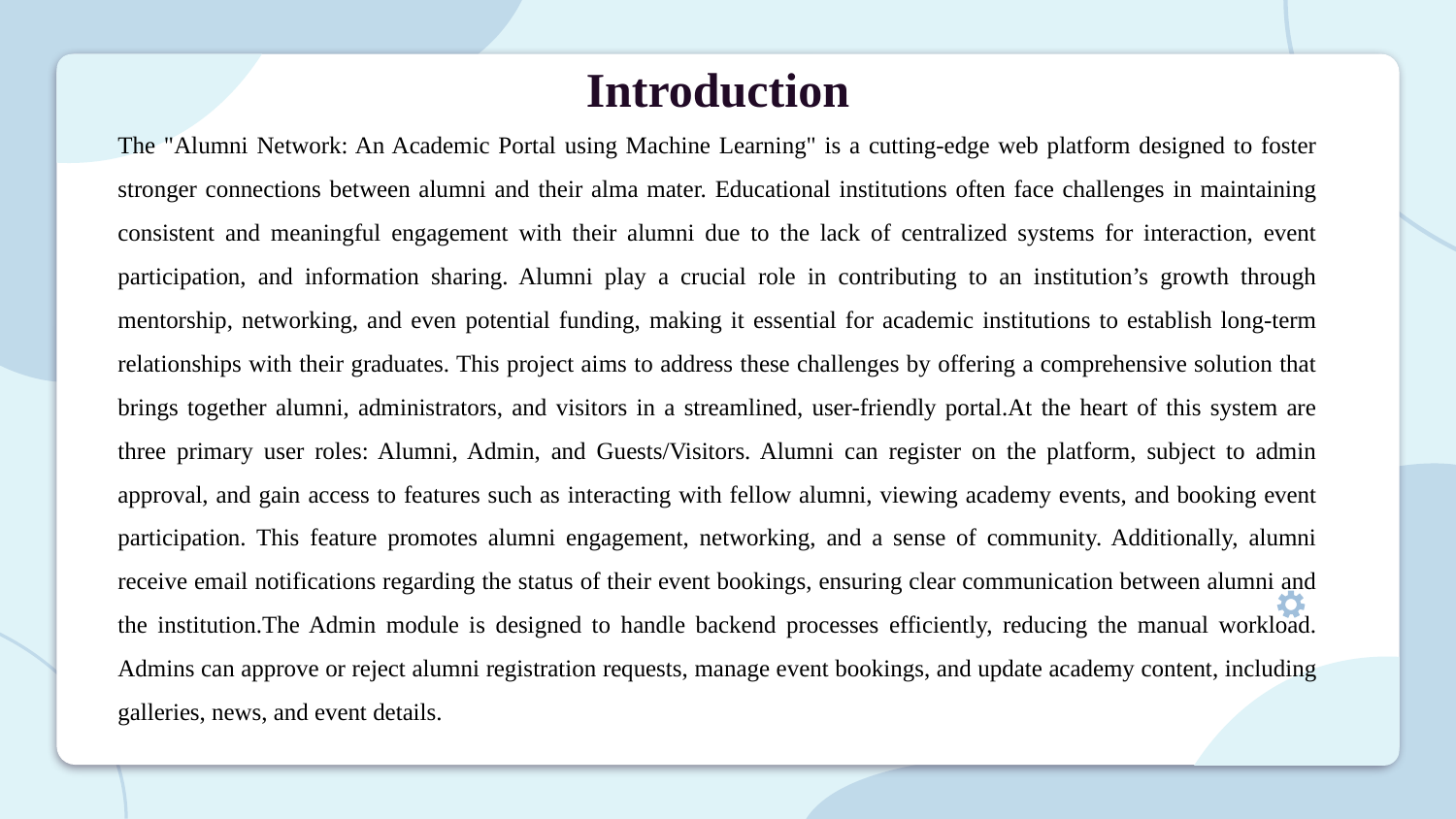

# Introduction

The "Alumni Network: An Academic Portal using Machine Learning" is a cutting-edge web platform designed to foster stronger connections between alumni and their alma mater. Educational institutions often face challenges in maintaining consistent and meaningful engagement with their alumni due to the lack of centralized systems for interaction, event participation, and information sharing. Alumni play a crucial role in contributing to an institution’s growth through mentorship, networking, and even potential funding, making it essential for academic institutions to establish long-term relationships with their graduates. This project aims to address these challenges by offering a comprehensive solution that brings together alumni, administrators, and visitors in a streamlined, user-friendly portal.At the heart of this system are three primary user roles: Alumni, Admin, and Guests/Visitors. Alumni can register on the platform, subject to admin approval, and gain access to features such as interacting with fellow alumni, viewing academy events, and booking event participation. This feature promotes alumni engagement, networking, and a sense of community. Additionally, alumni receive email notifications regarding the status of their event bookings, ensuring clear communication between alumni and the institution.The Admin module is designed to handle backend processes efficiently, reducing the manual workload. Admins can approve or reject alumni registration requests, manage event bookings, and update academy content, including galleries, news, and event details.